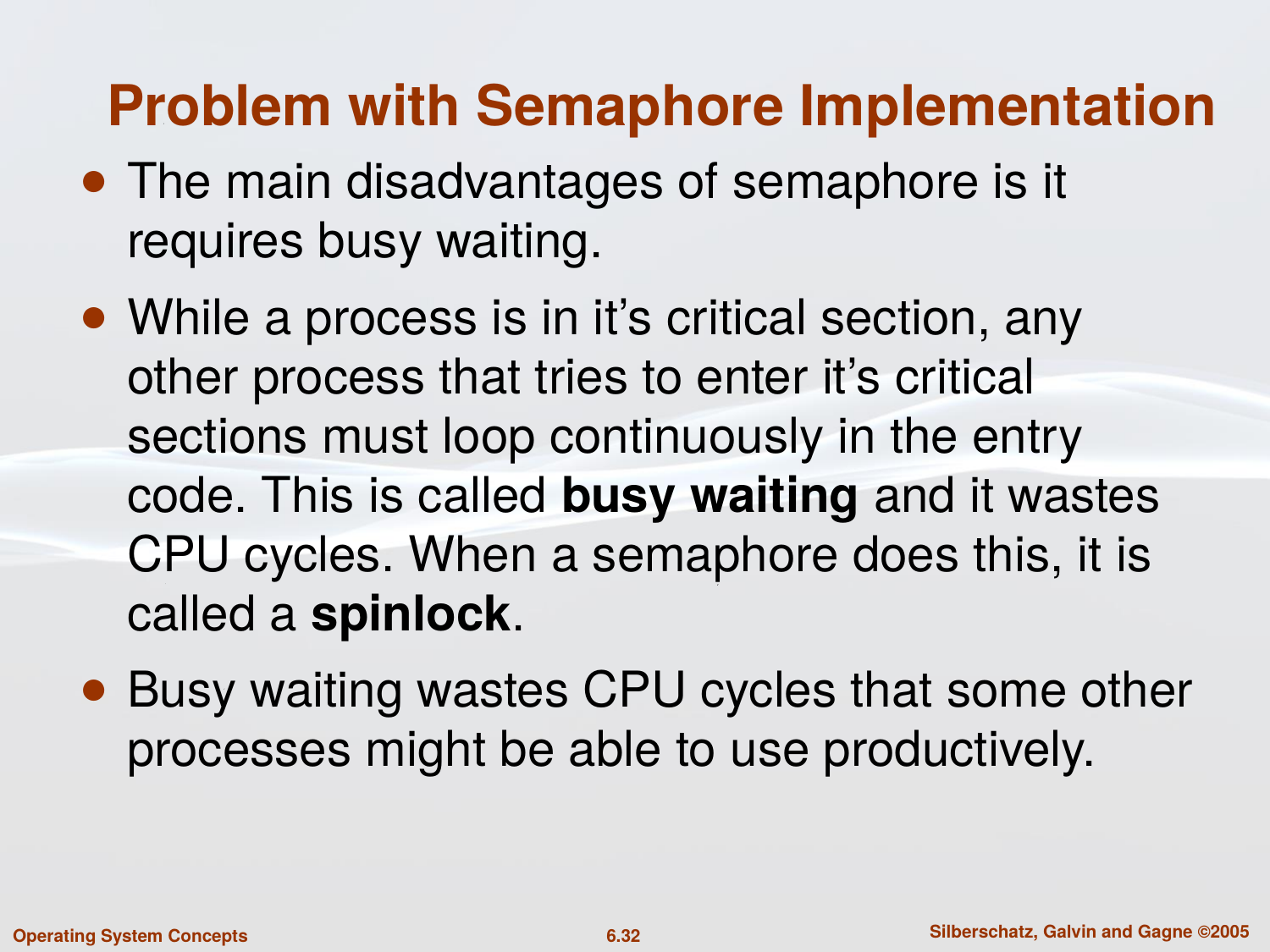

# Problem with Semaphore Implementation
The main disadvantages of semaphore is it requires busy waiting.
While a process is in it’s critical section, any other process that tries to enter it’s critical sections must loop continuously in the entry code. This is called busy waiting and it wastes CPU cycles. When a semaphore does this, it is called a spinlock.
Busy waiting wastes CPU cycles that some other processes might be able to use productively.